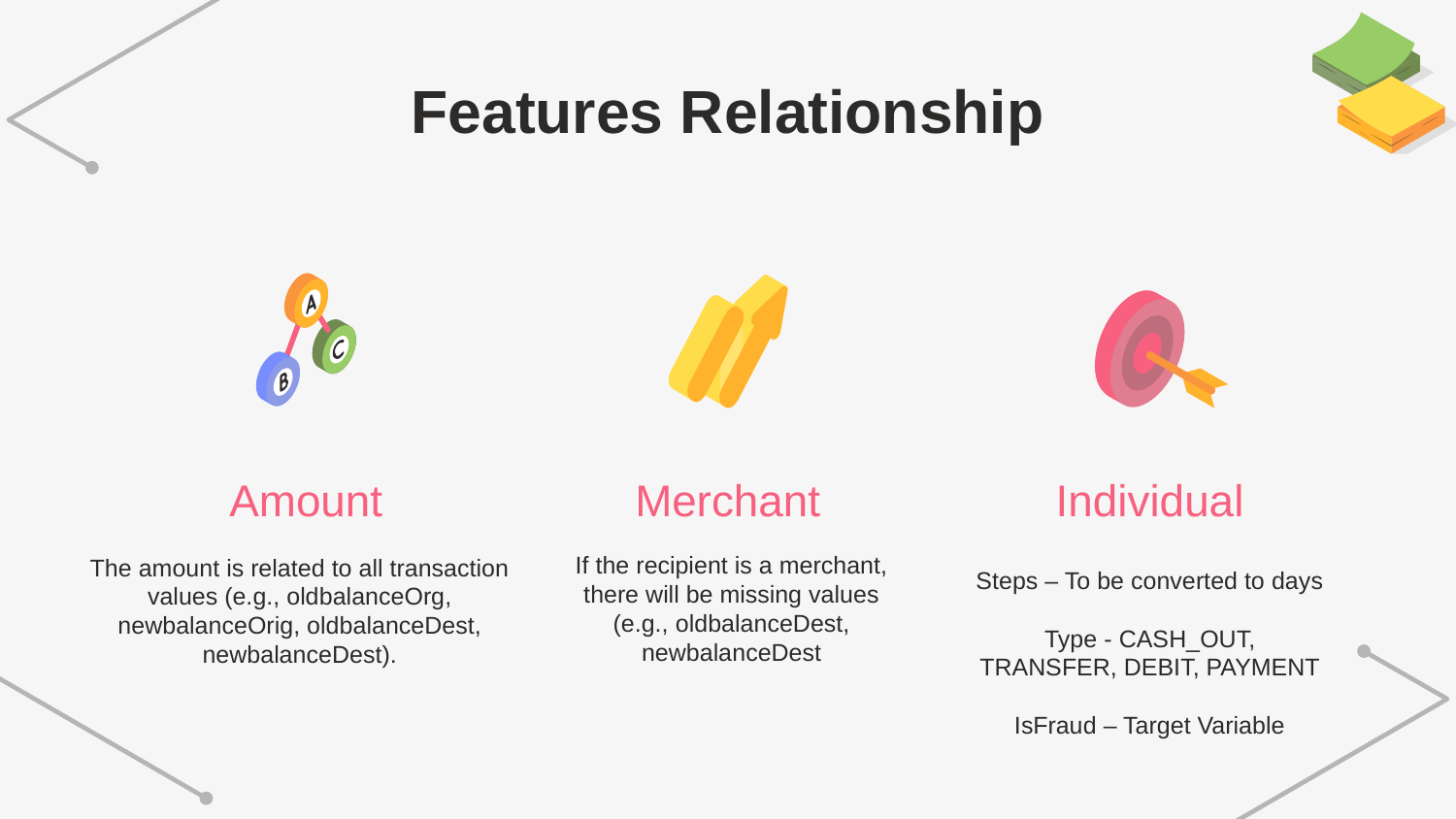

Features Relationship

Amount
Merchant
# Individual
The amount is related to all transaction values (e.g., oldbalanceOrg, newbalanceOrig, oldbalanceDest, newbalanceDest).

If the recipient is a merchant, there will be missing values
(e.g., oldbalanceDest, newbalanceDest
Steps – To be converted to days

Type - CASH_OUT, TRANSFER, DEBIT, PAYMENT

IsFraud – Target Variable